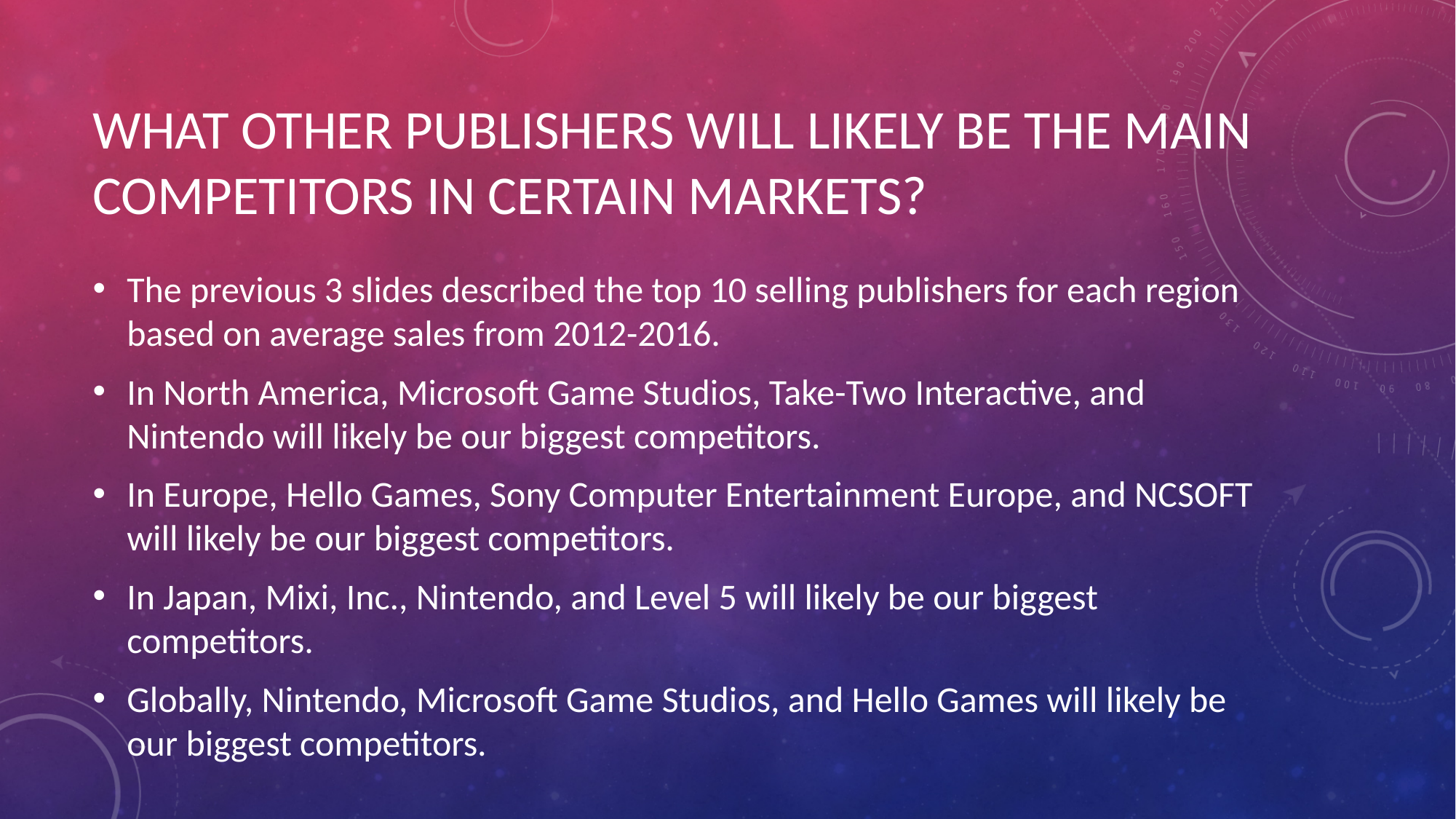

# What other publishers will likely be the main competitors in certain markets?
The previous 3 slides described the top 10 selling publishers for each region based on average sales from 2012-2016.
In North America, Microsoft Game Studios, Take-Two Interactive, and Nintendo will likely be our biggest competitors.
In Europe, Hello Games, Sony Computer Entertainment Europe, and NCSOFT will likely be our biggest competitors.
In Japan, Mixi, Inc., Nintendo, and Level 5 will likely be our biggest competitors.
Globally, Nintendo, Microsoft Game Studios, and Hello Games will likely be our biggest competitors.